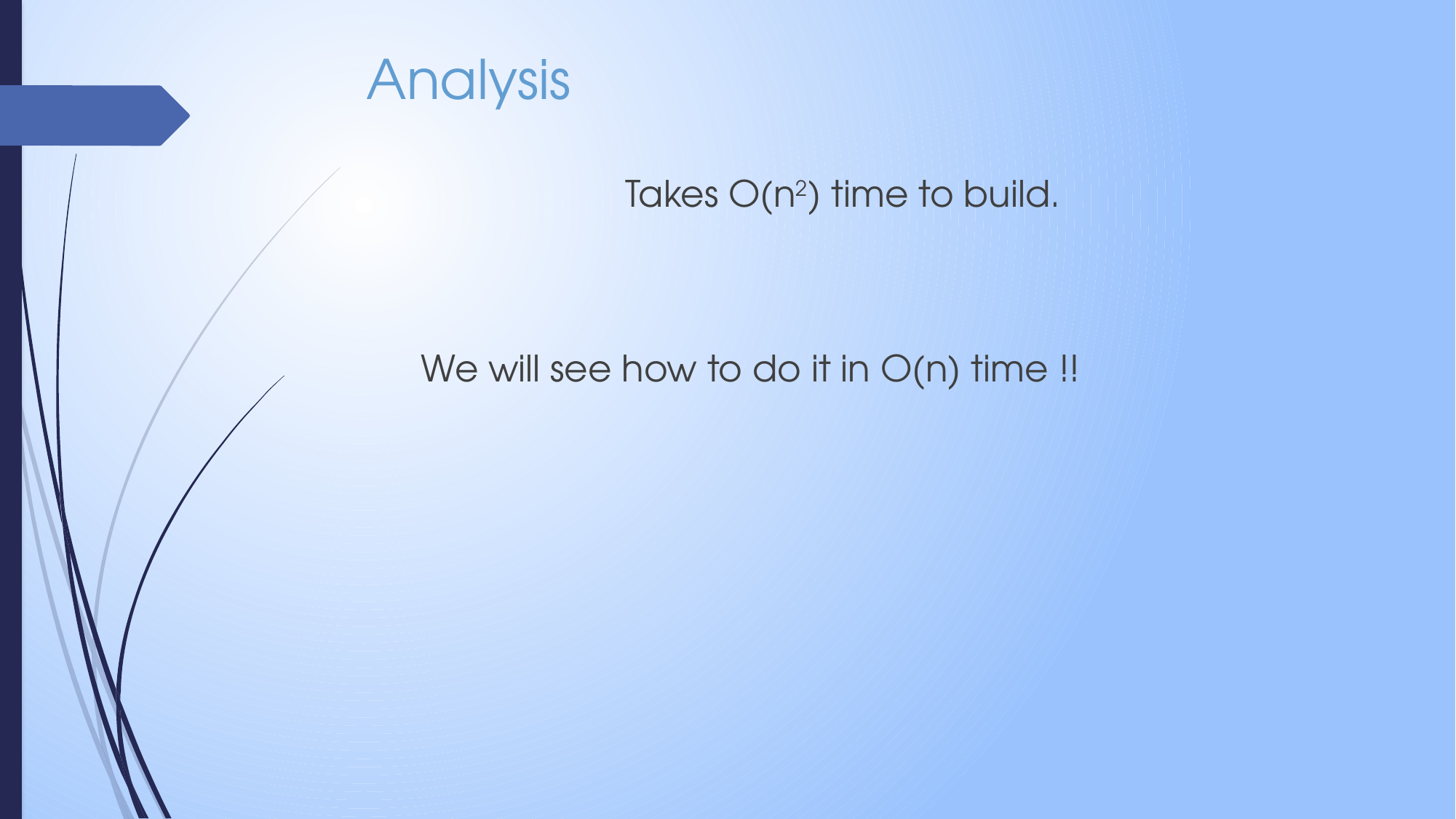

# Analysis
Takes O(n2) time to build.
We will see how to do it in O(n) time !!